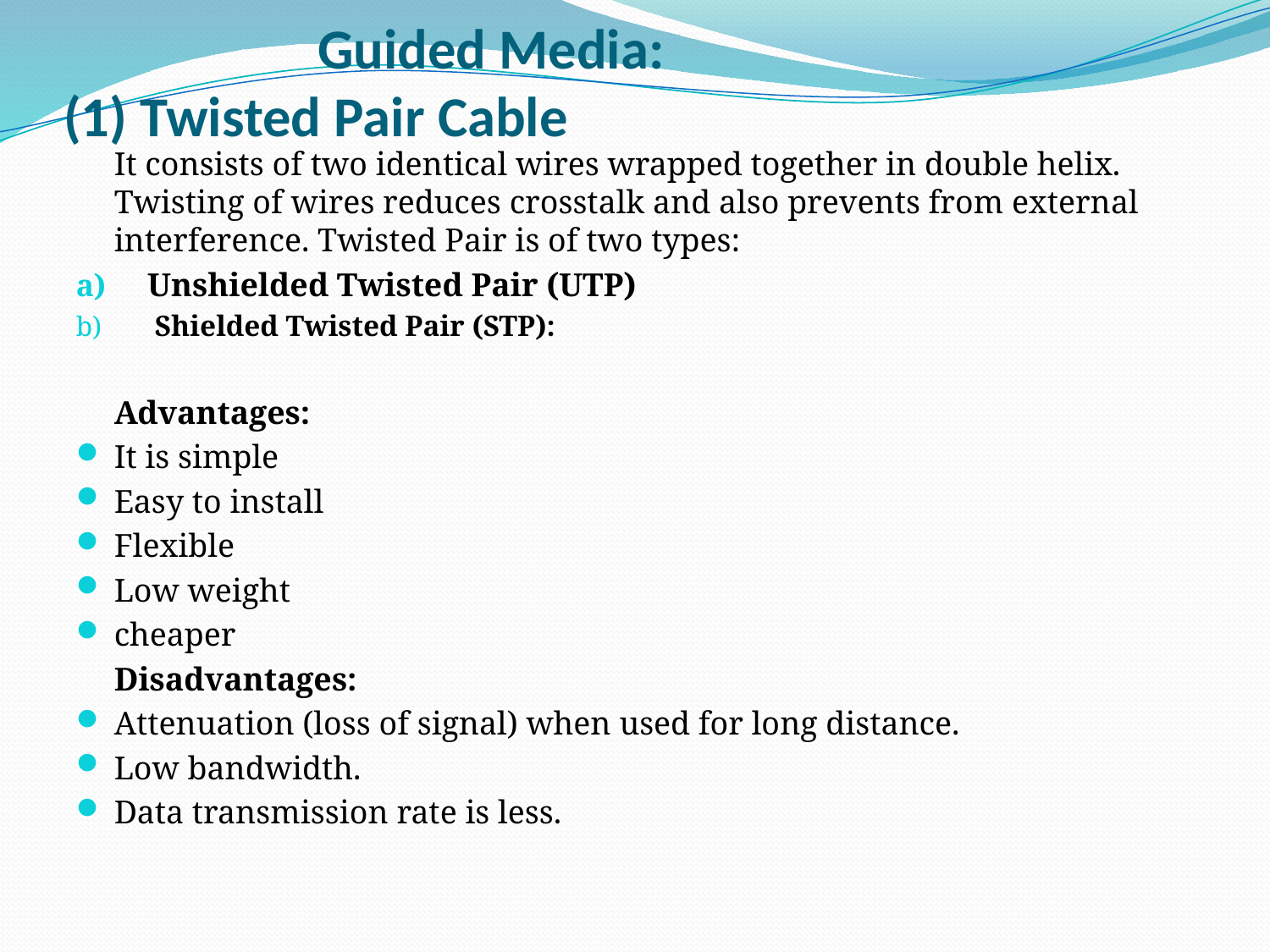

# Guided Media: (1) Twisted Pair Cable
	It consists of two identical wires wrapped together in double helix. Twisting of wires reduces crosstalk and also prevents from external interference. Twisted Pair is of two types:
Unshielded Twisted Pair (UTP)
 Shielded Twisted Pair (STP):

	Advantages:
It is simple
Easy to install
Flexible
Low weight
cheaper
	Disadvantages:
Attenuation (loss of signal) when used for long distance.
Low bandwidth.
Data transmission rate is less.